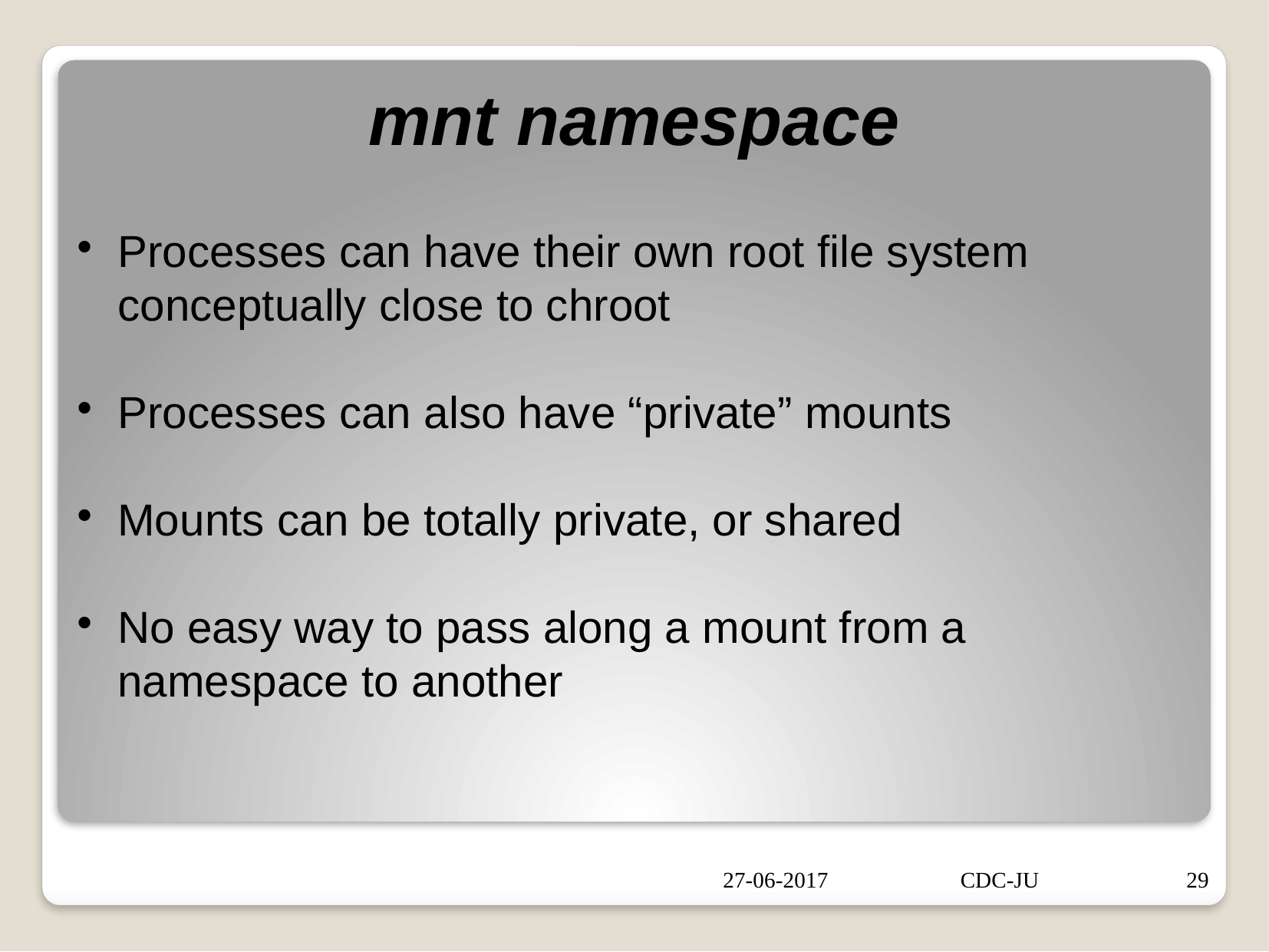

mnt namespace
Processes can have their own root file system conceptually close to chroot

Processes can also have “private” mounts

Mounts can be totally private, or shared

No easy way to pass along a mount from a namespace to another
27-06-2017
CDC-JU
29